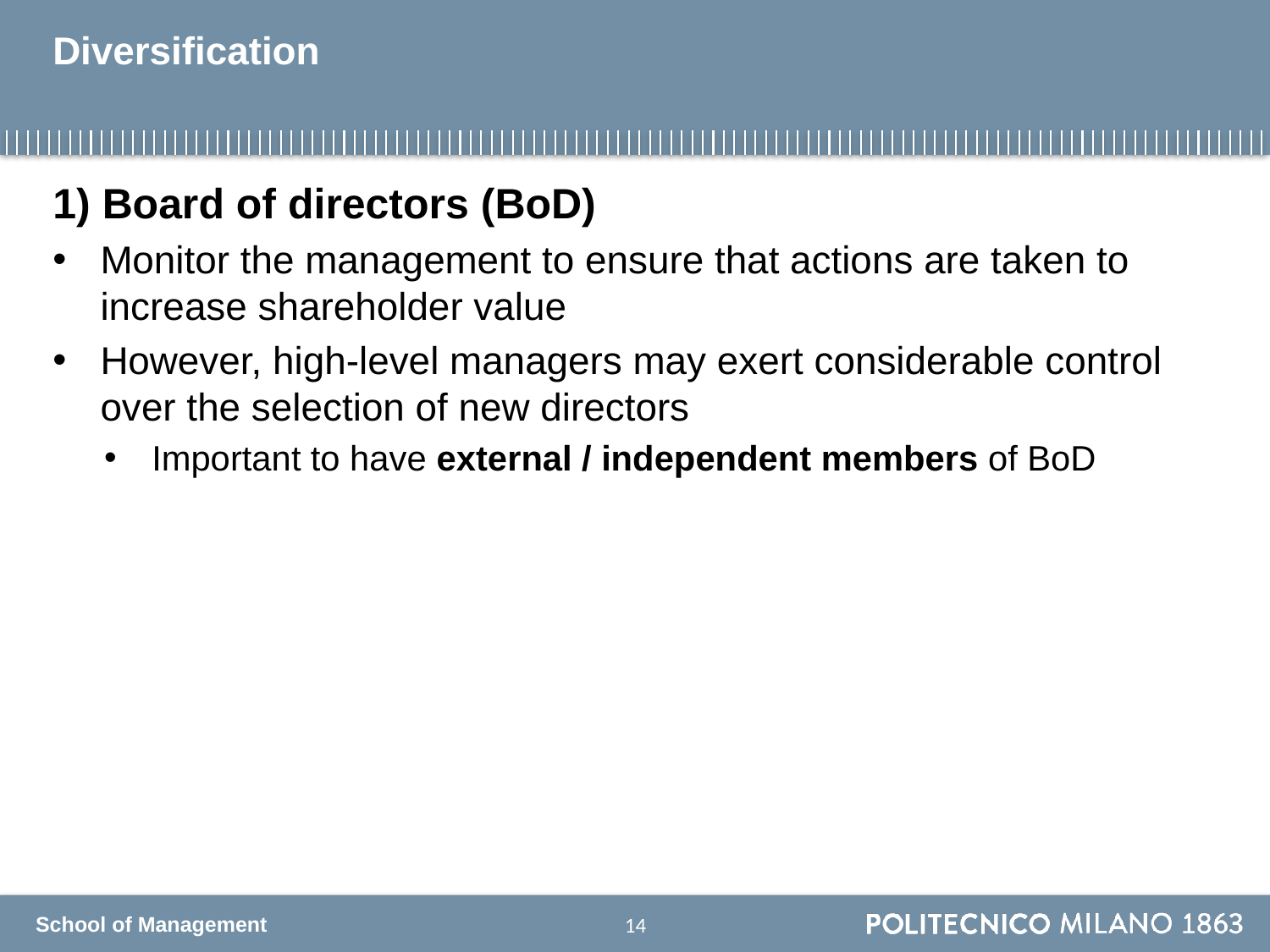

# Diversification
1) Board of directors (BoD)
Monitor the management to ensure that actions are taken to increase shareholder value
However, high-level managers may exert considerable control over the selection of new directors
Important to have external / independent members of BoD
14